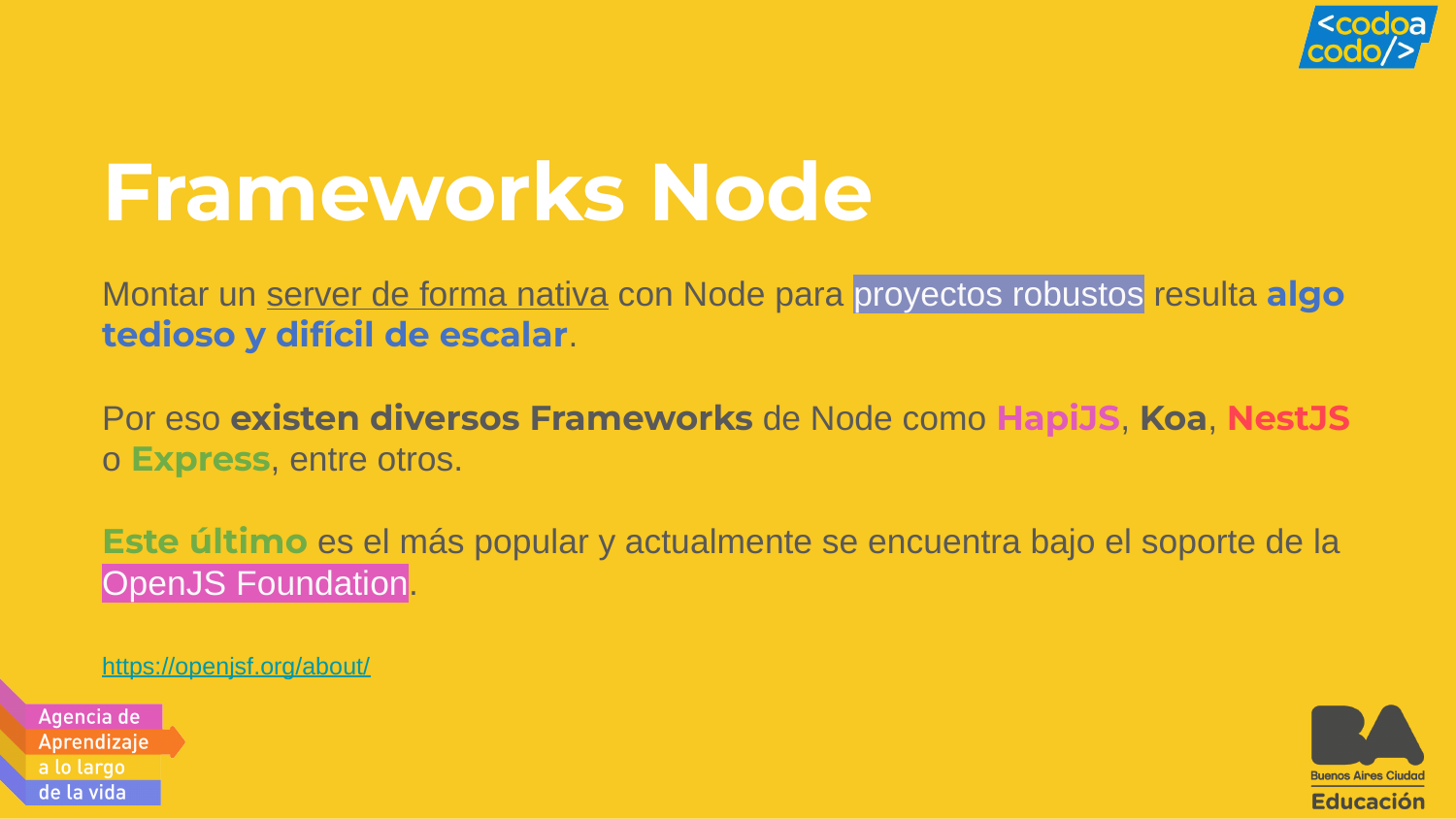

# Frameworks Node
Montar un server de forma nativa con Node para proyectos robustos resulta algo tedioso y difícil de escalar.

Por eso existen diversos Frameworks de Node como HapiJS, Koa, NestJS o Express, entre otros.

Este último es el más popular y actualmente se encuentra bajo el soporte de la OpenJS Foundation.
https://openjsf.org/about/